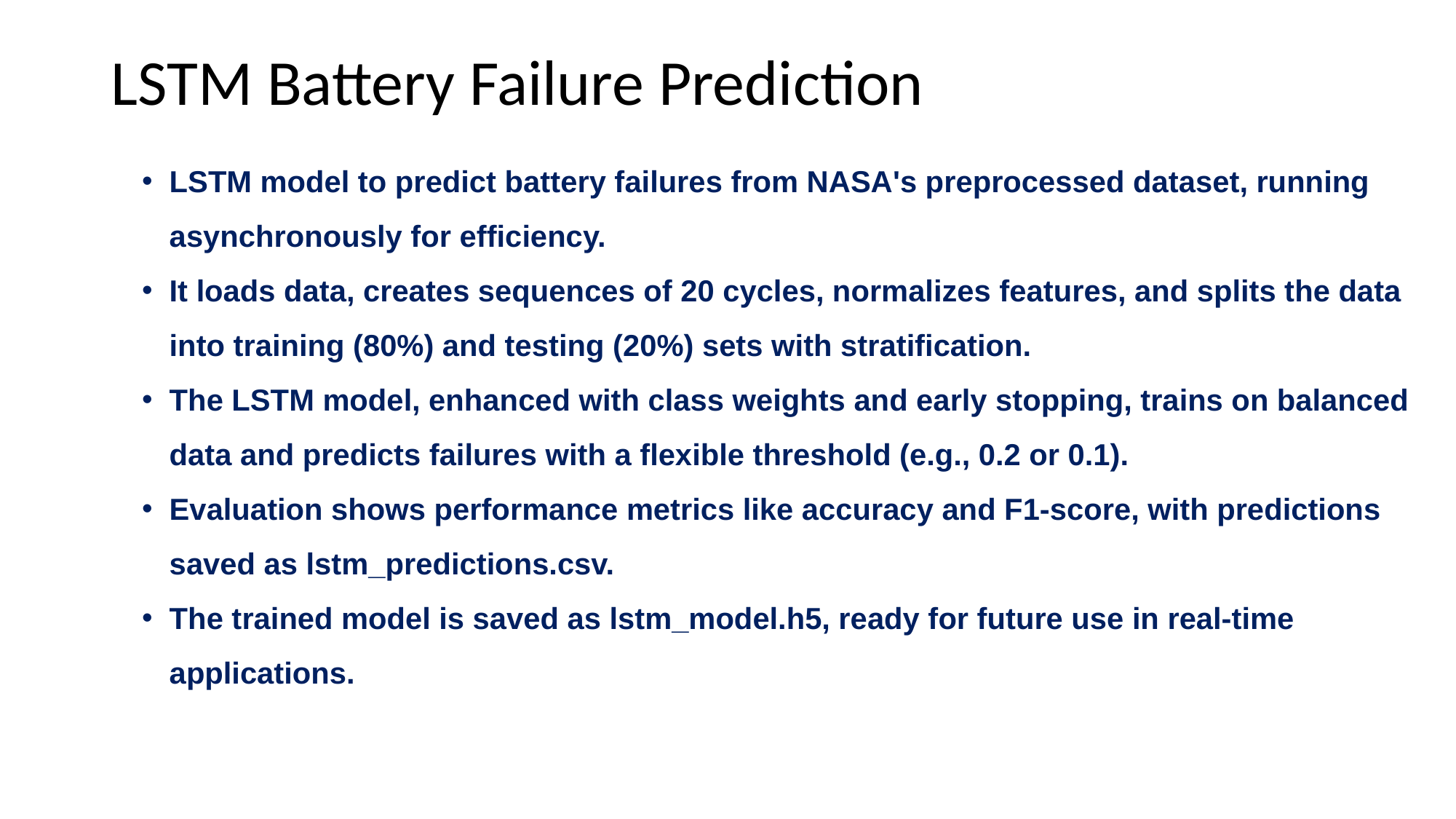

# LSTM Battery Failure Prediction

LSTM model to predict battery failures from NASA's preprocessed dataset, running asynchronously for efficiency.
It loads data, creates sequences of 20 cycles, normalizes features, and splits the data into training (80%) and testing (20%) sets with stratification.
The LSTM model, enhanced with class weights and early stopping, trains on balanced data and predicts failures with a flexible threshold (e.g., 0.2 or 0.1).
Evaluation shows performance metrics like accuracy and F1-score, with predictions saved as lstm_predictions.csv.
The trained model is saved as lstm_model.h5, ready for future use in real-time applications.